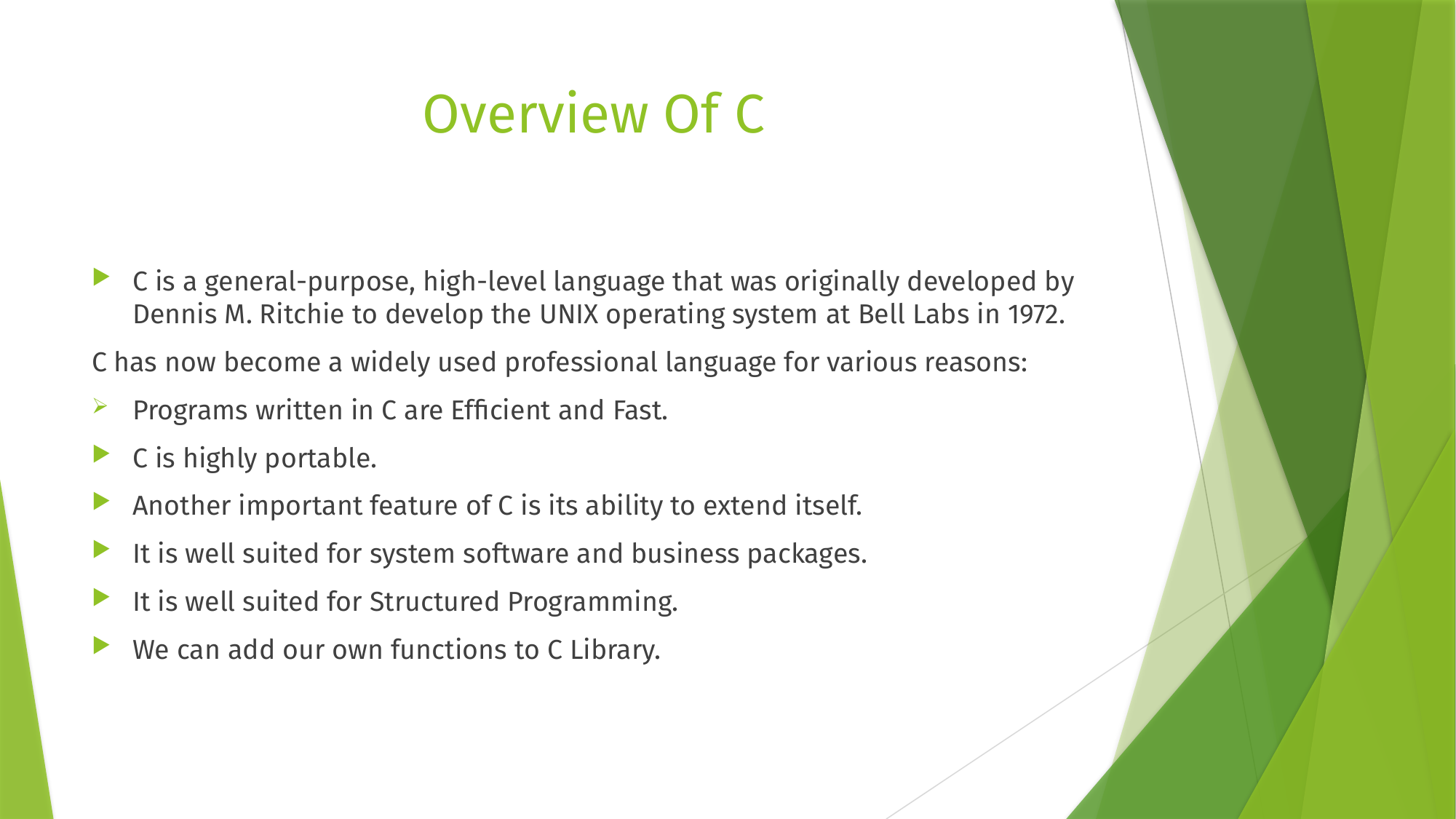

# Overview Of C
C is a general-purpose, high-level language that was originally developed by Dennis M. Ritchie to develop the UNIX operating system at Bell Labs in 1972.
C has now become a widely used professional language for various reasons:
Programs written in C are Efficient and Fast.
C is highly portable.
Another important feature of C is its ability to extend itself.
It is well suited for system software and business packages.
It is well suited for Structured Programming.
We can add our own functions to C Library.